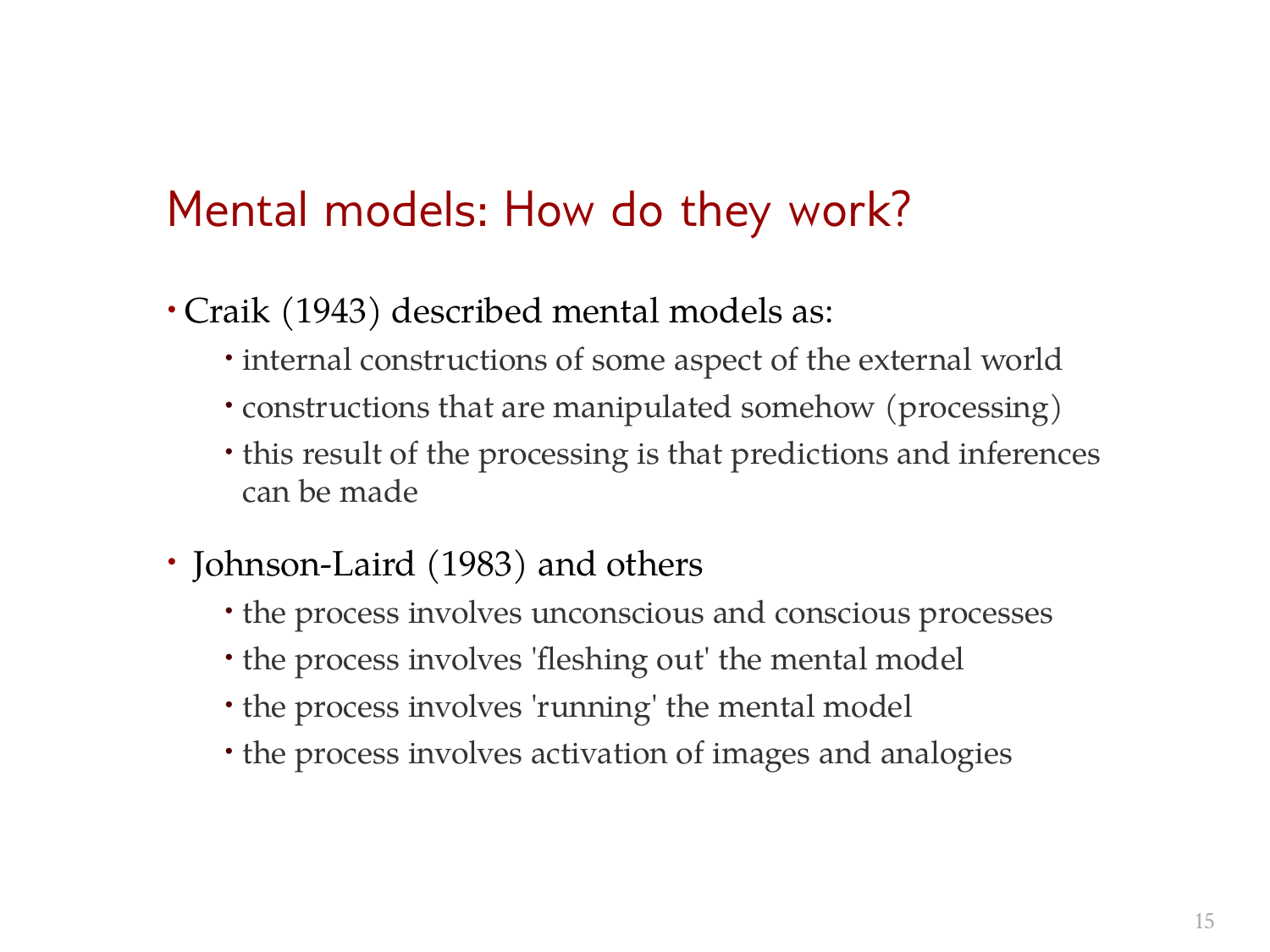

# Mental models: How do they work?
Craik (1943) described mental models as:
internal constructions of some aspect of the external world
constructions that are manipulated somehow (processing)
this result of the processing is that predictions and inferences can be made
 Johnson-Laird (1983) and others
the process involves unconscious and conscious processes
the process involves 'fleshing out' the mental model
the process involves 'running' the mental model
the process involves activation of images and analogies

15